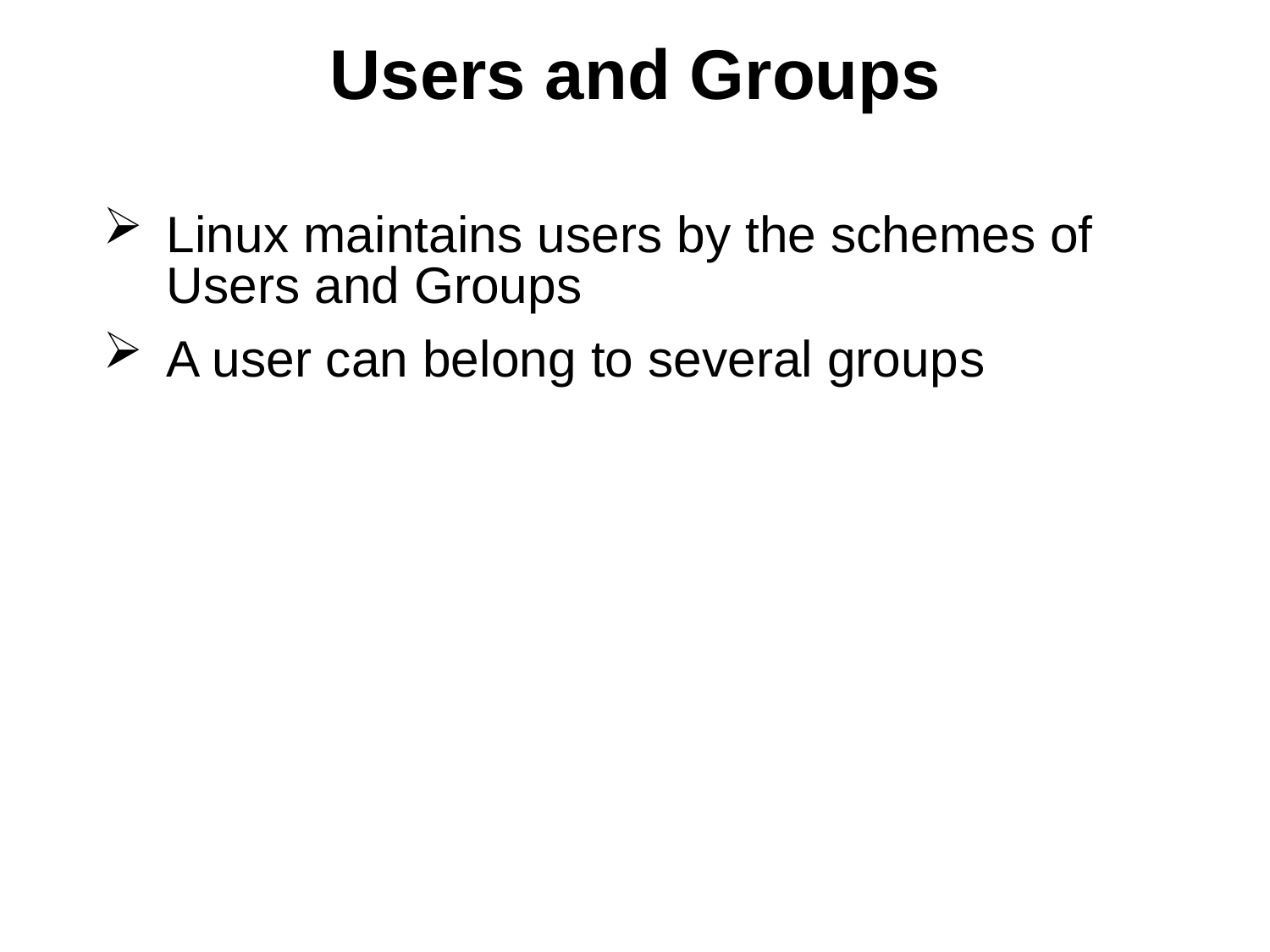

Users and Groups
Linux maintains users by the schemes of Users and Groups
A user can belong to several groups